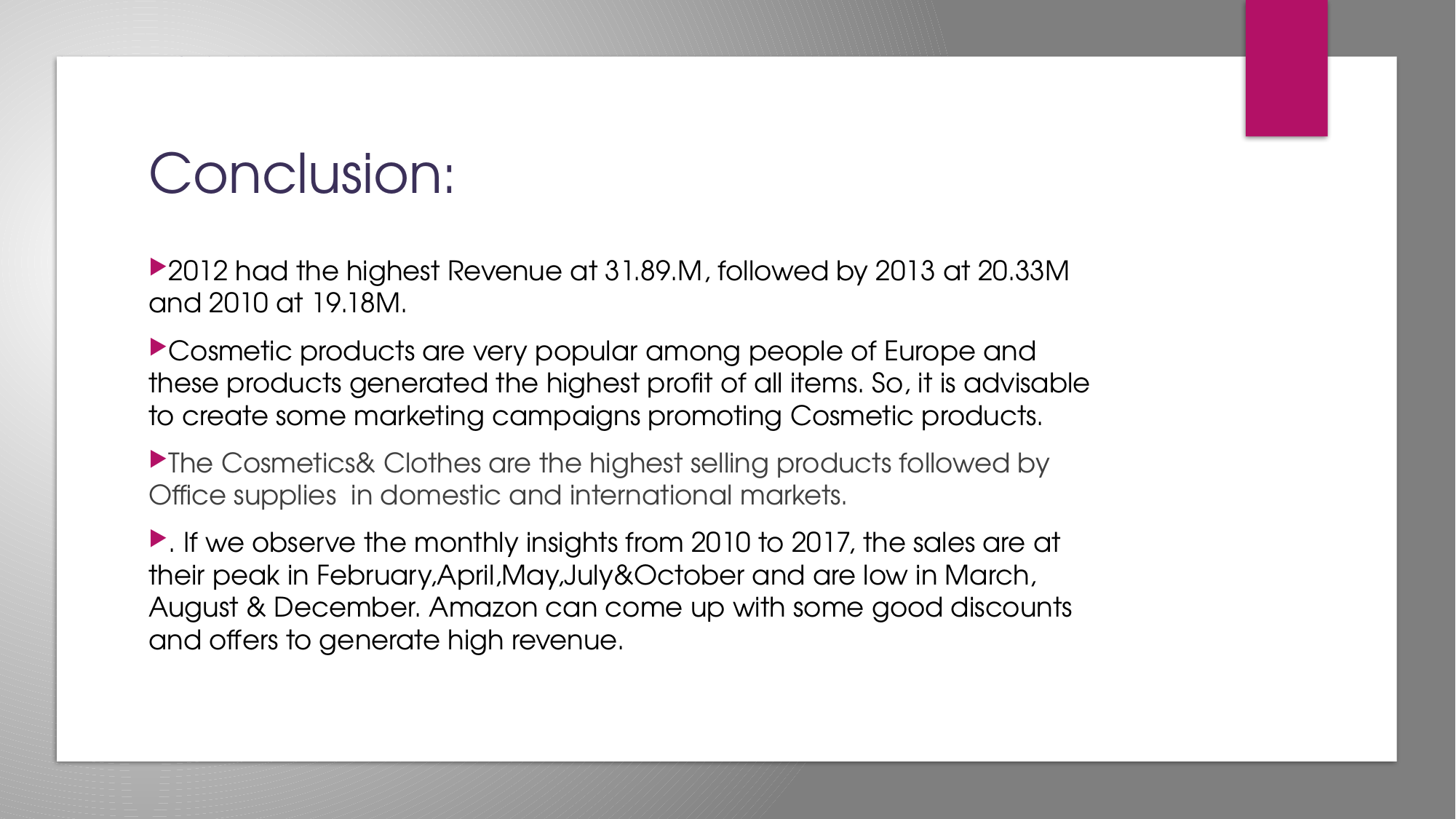

# Conclusion:
2012 had the highest Revenue at 31.89.M, followed by 2013 at 20.33M and 2010 at 19.18M.
Cosmetic products are very popular among people of Europe and these products generated the highest profit of all items. So, it is advisable to create some marketing campaigns promoting Cosmetic products.
The Cosmetics& Clothes are the highest selling products followed by Office supplies  in domestic and international markets.
. If we observe the monthly insights from 2010 to 2017, the sales are at their peak in February,April,May,July&October and are low in March, August & December. Amazon can come up with some good discounts and offers to generate high revenue.